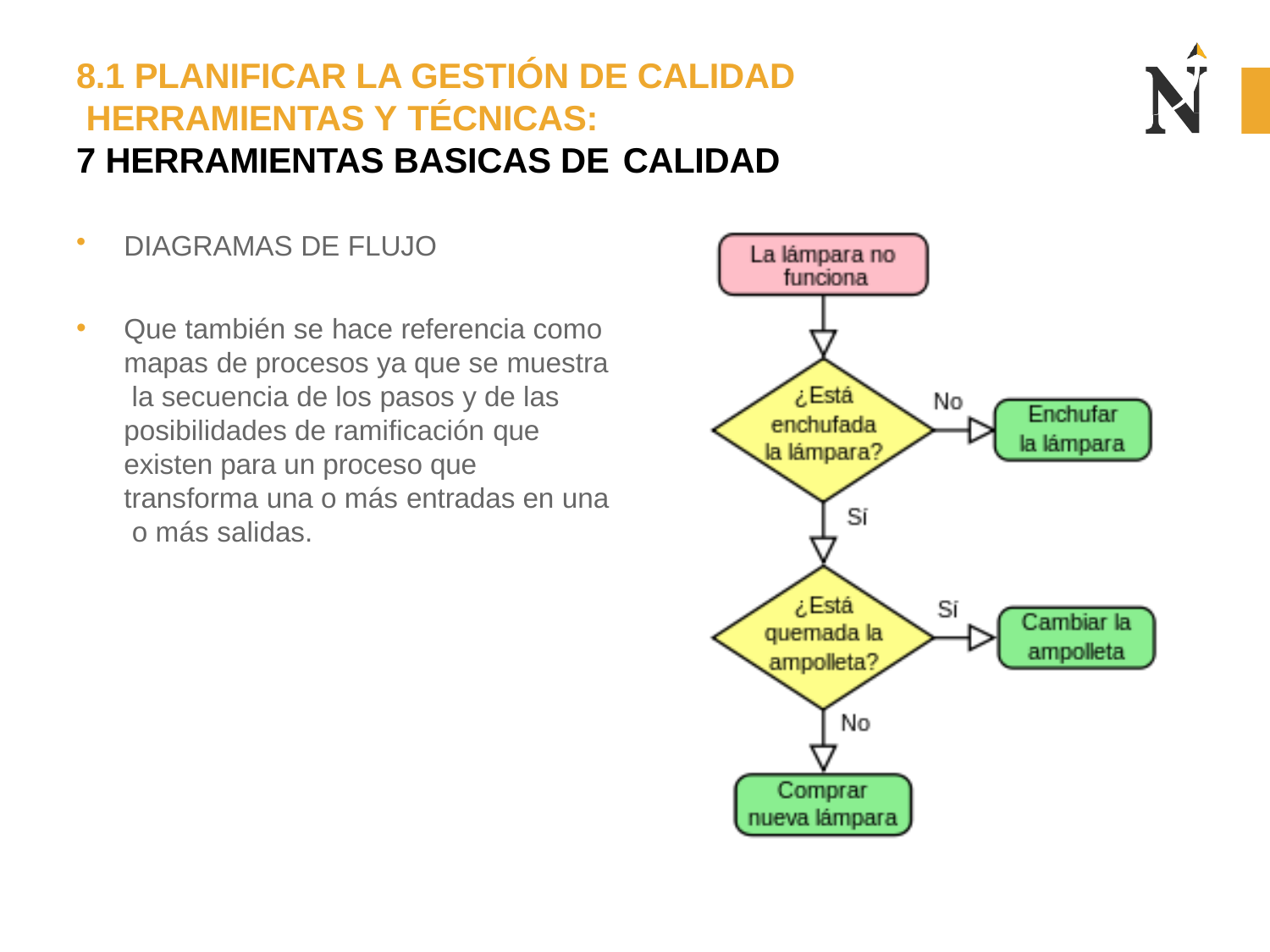

# 8.1 PLANIFICAR LA GESTIÓN DE CALIDAD  HERRAMIENTAS Y TÉCNICAS:
7 HERRAMIENTAS BASICAS DE CALIDAD

DIAGRAMAS DE FLUJO

Que también se hace referencia como  mapas de procesos ya que se muestra  la secuencia de los pasos y de las  posibilidades de ramificación que  existen para un proceso que  transforma una o más entradas en una  o más salidas.